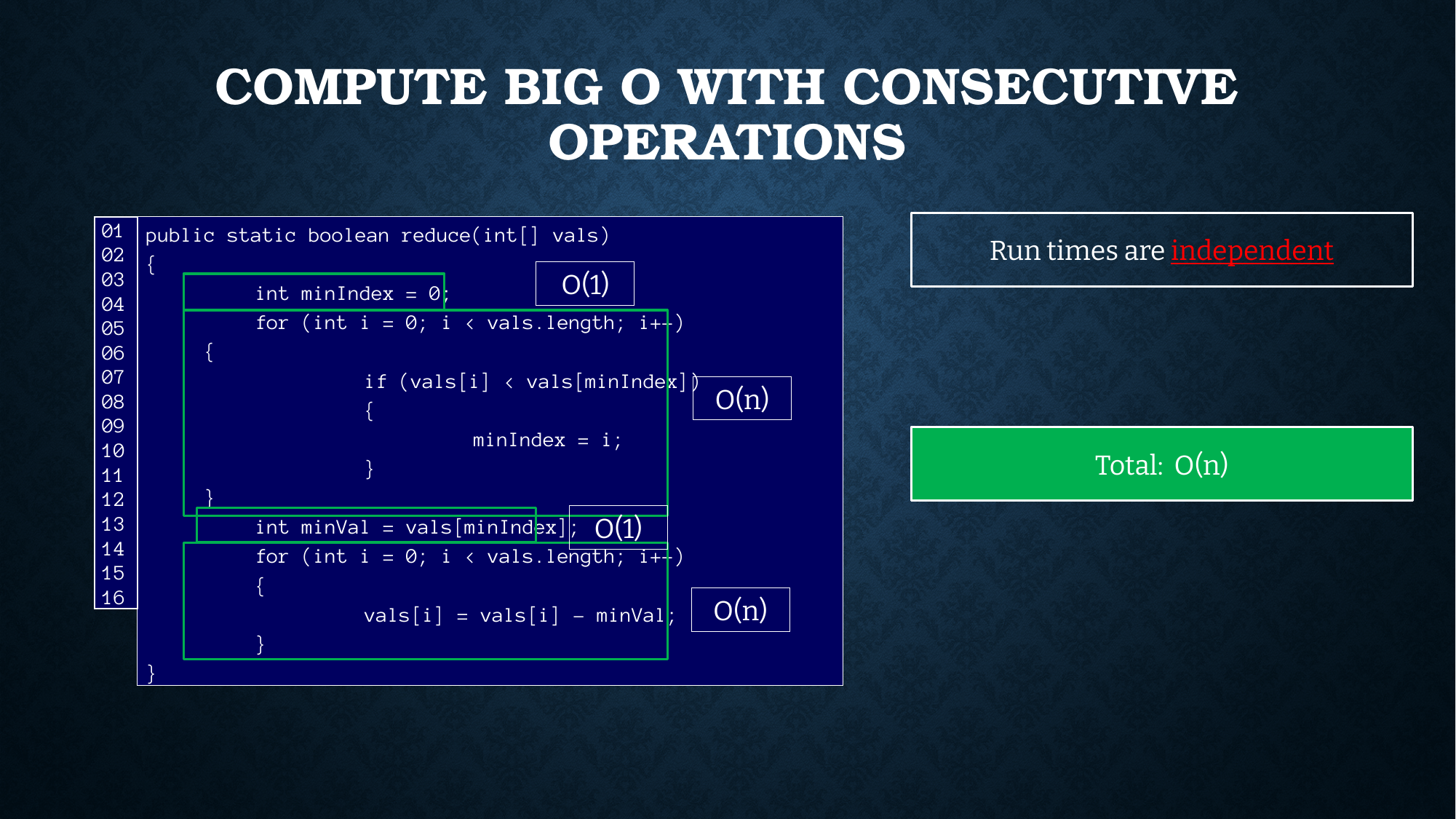

# Compute Big o with consecutive operations
Run times are independent
| 01 02 03 04 05 06 07 08 09 10 11 12 13 14 15 16 |
| --- |
public static boolean reduce(int[] vals)
{
	int minIndex = 0;
	for (int i = 0; i < vals.length; i++)
     {
		if (vals[i] < vals[minIndex])
		{
			minIndex = i;
		}
     }
	int minVal = vals[minIndex];
	for (int i = 0; i < vals.length; i++)
	{
		vals[i] = vals[i] – minVal;
	}
}

O(1)

O(n)
Total:  O(n)
Total: O(1 + n + 1 + n)
O(1)

O(n)